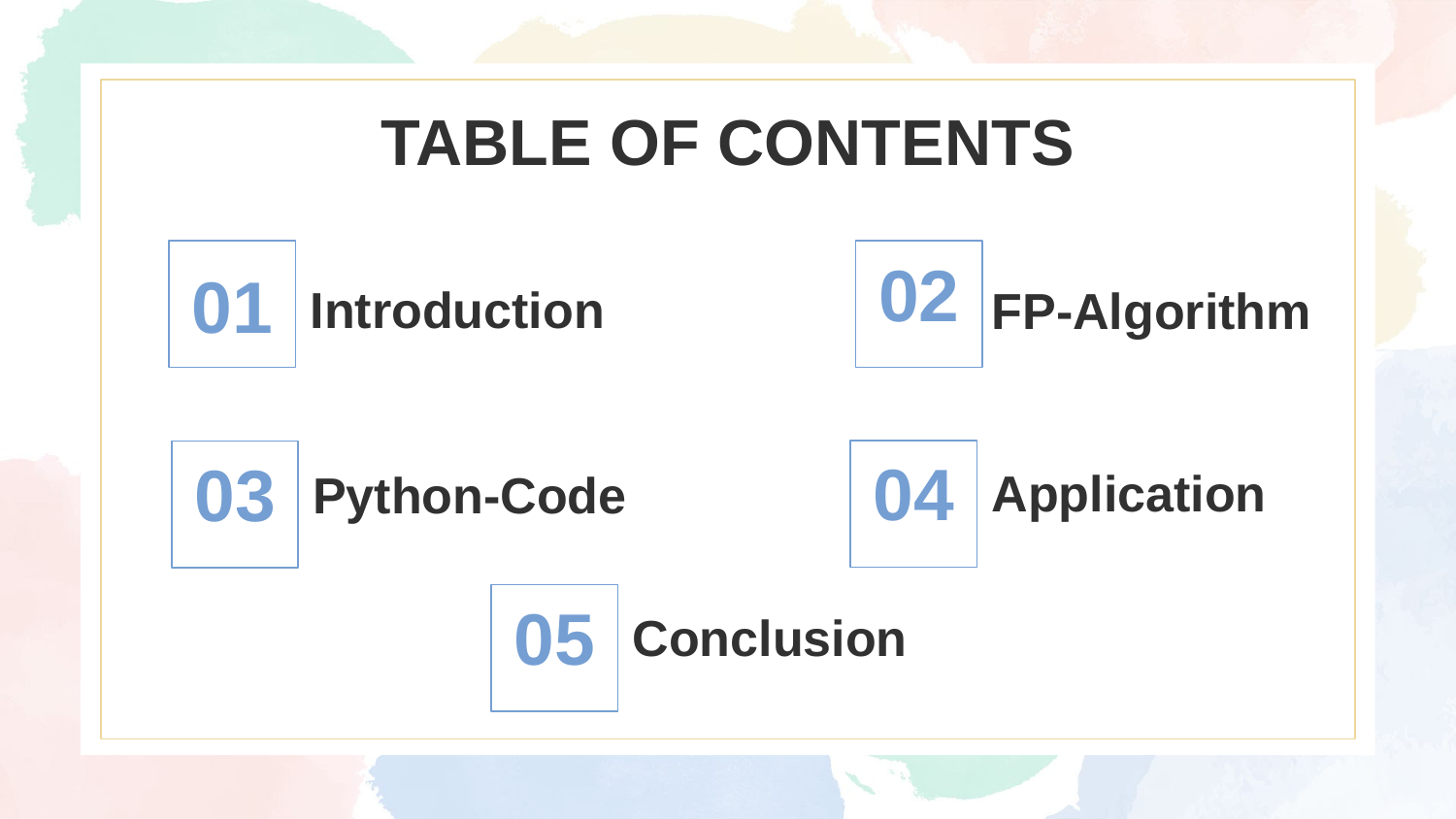

# TABLE OF CONTENTS

02
01
Introduction
FP-Algorithm

04
Application
03
Python-Code

05
Conclusion